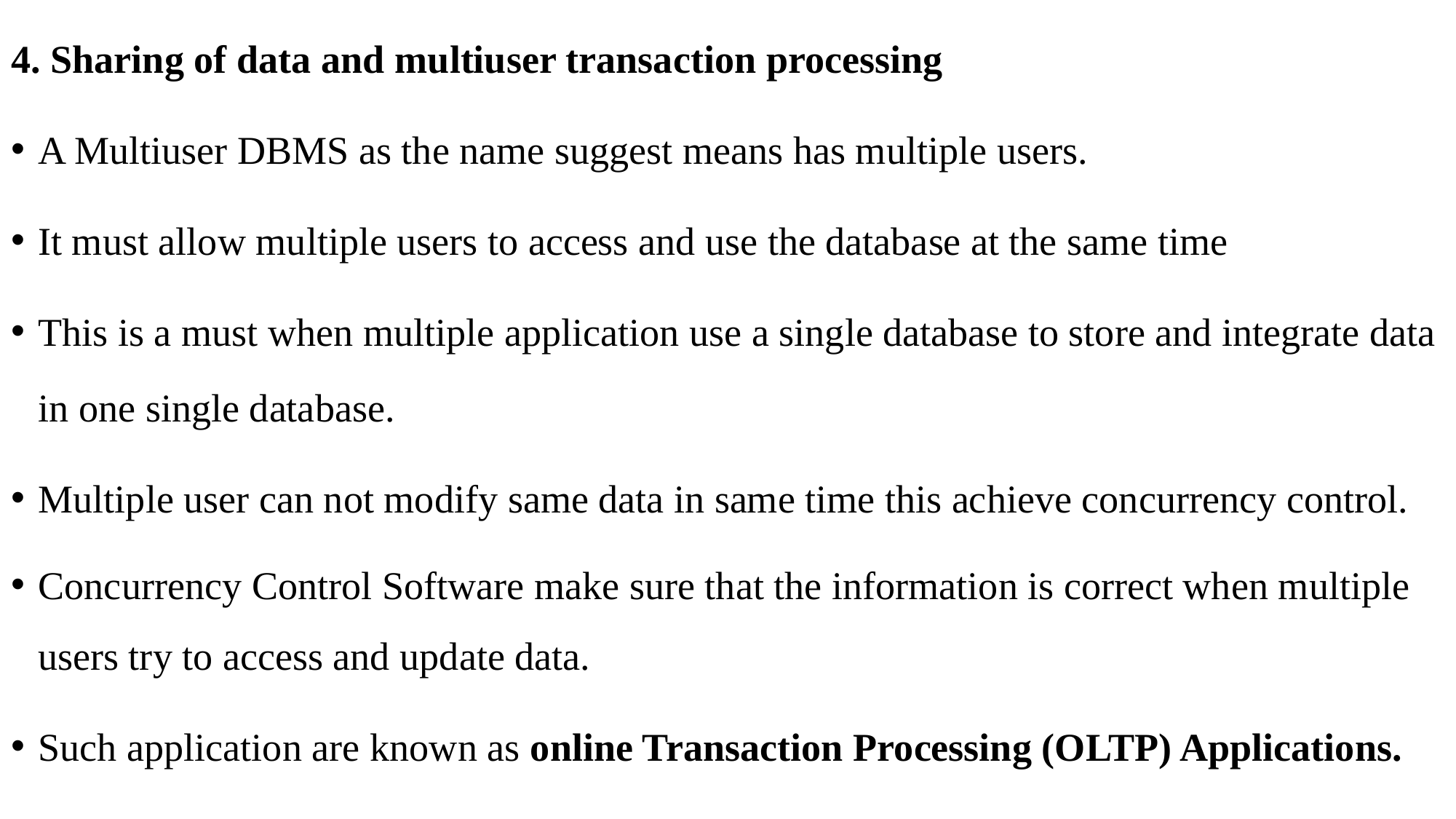

4. Sharing of data and multiuser transaction processing
A Multiuser DBMS as the name suggest means has multiple users.
It must allow multiple users to access and use the database at the same time
This is a must when multiple application use a single database to store and integrate data in one single database.
Multiple user can not modify same data in same time this achieve concurrency control.
Concurrency Control Software make sure that the information is correct when multiple users try to access and update data.
Such application are known as online Transaction Processing (OLTP) Applications.